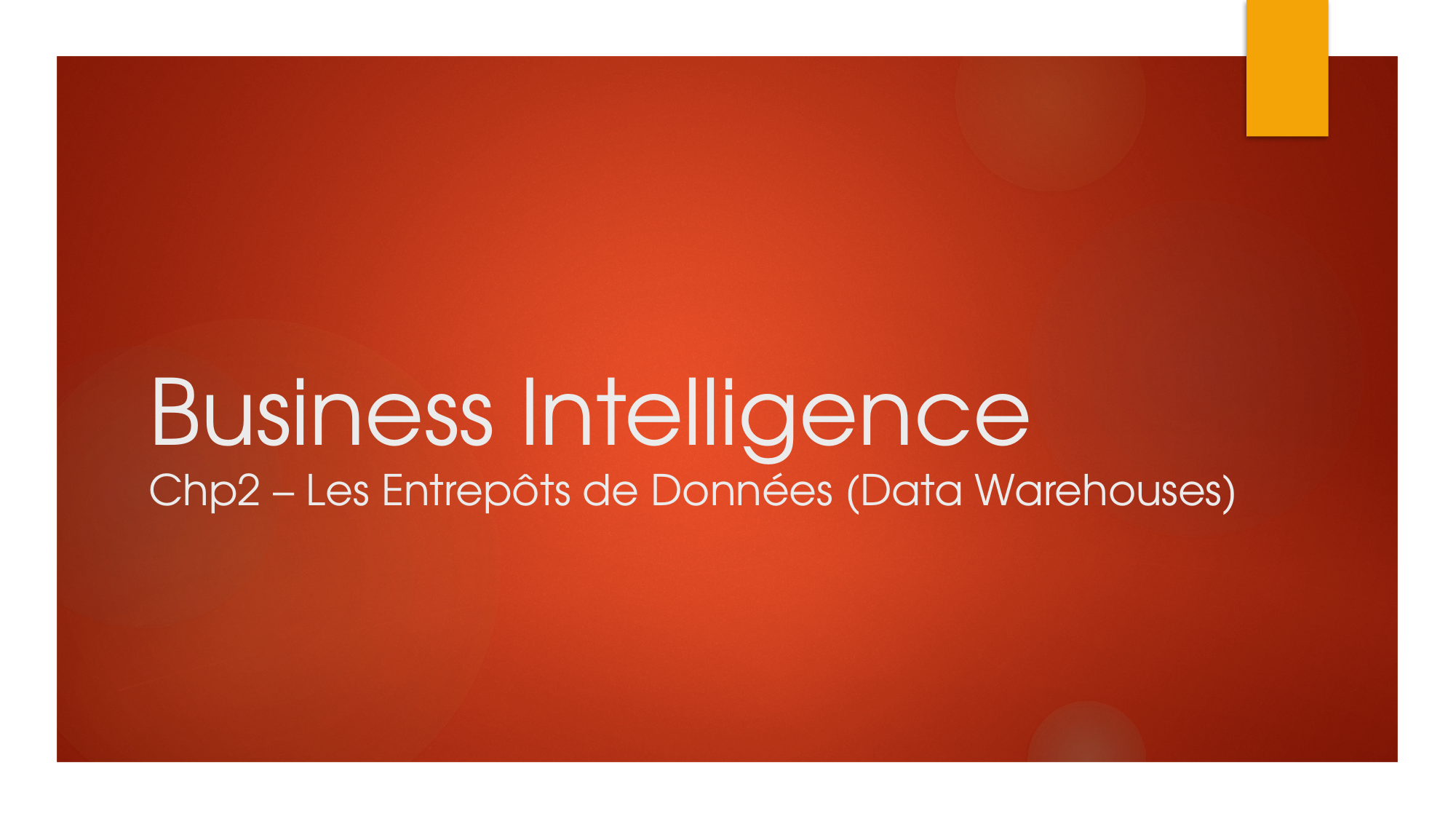

# Business Intelligence Chp2 – Les Entrepôts de Données (Data Warehouses)